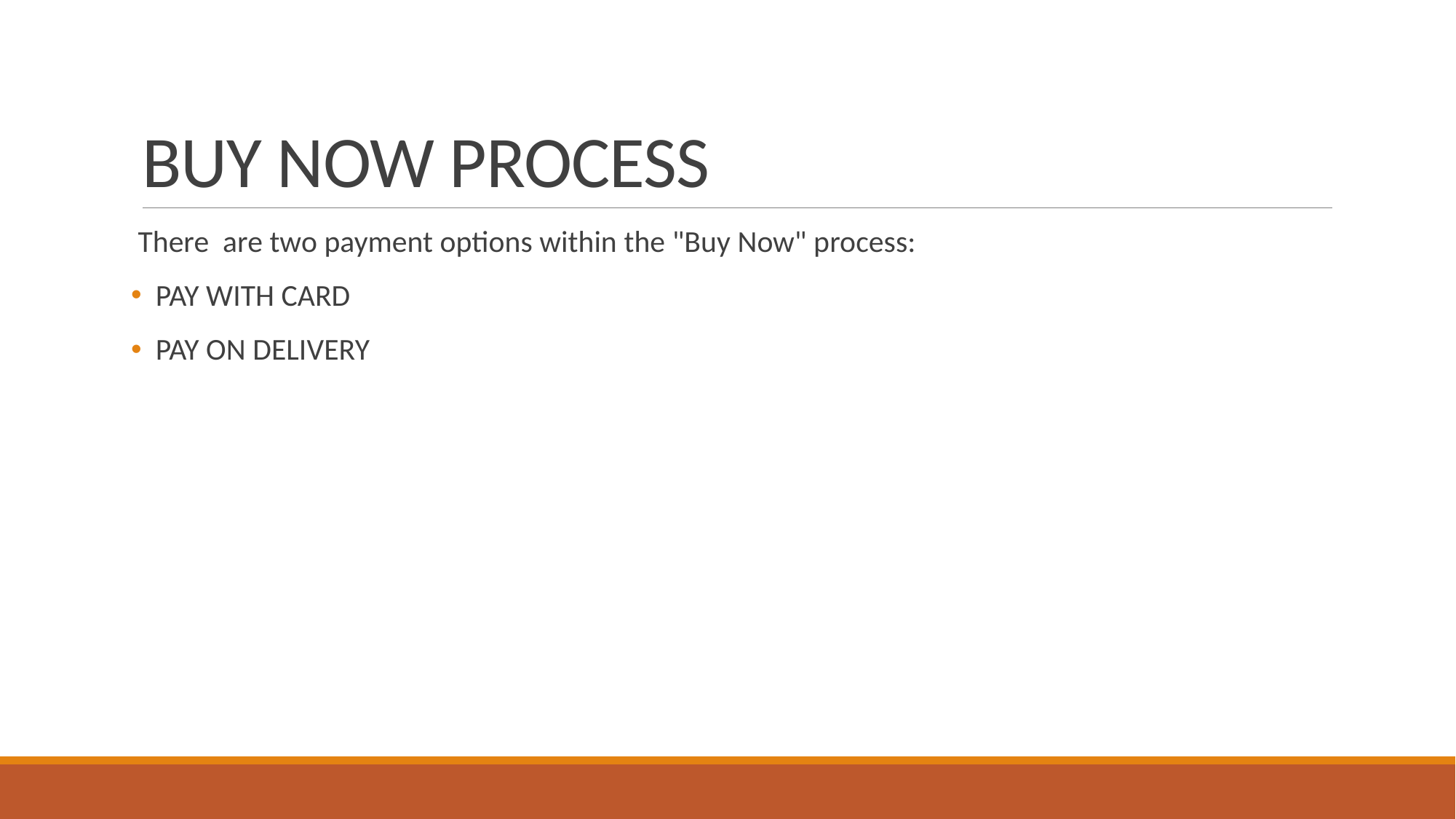

# BUY NOW PROCESS
 There  are two payment options within the "Buy Now" process:
  PAY WITH CARD
  PAY ON DELIVERY